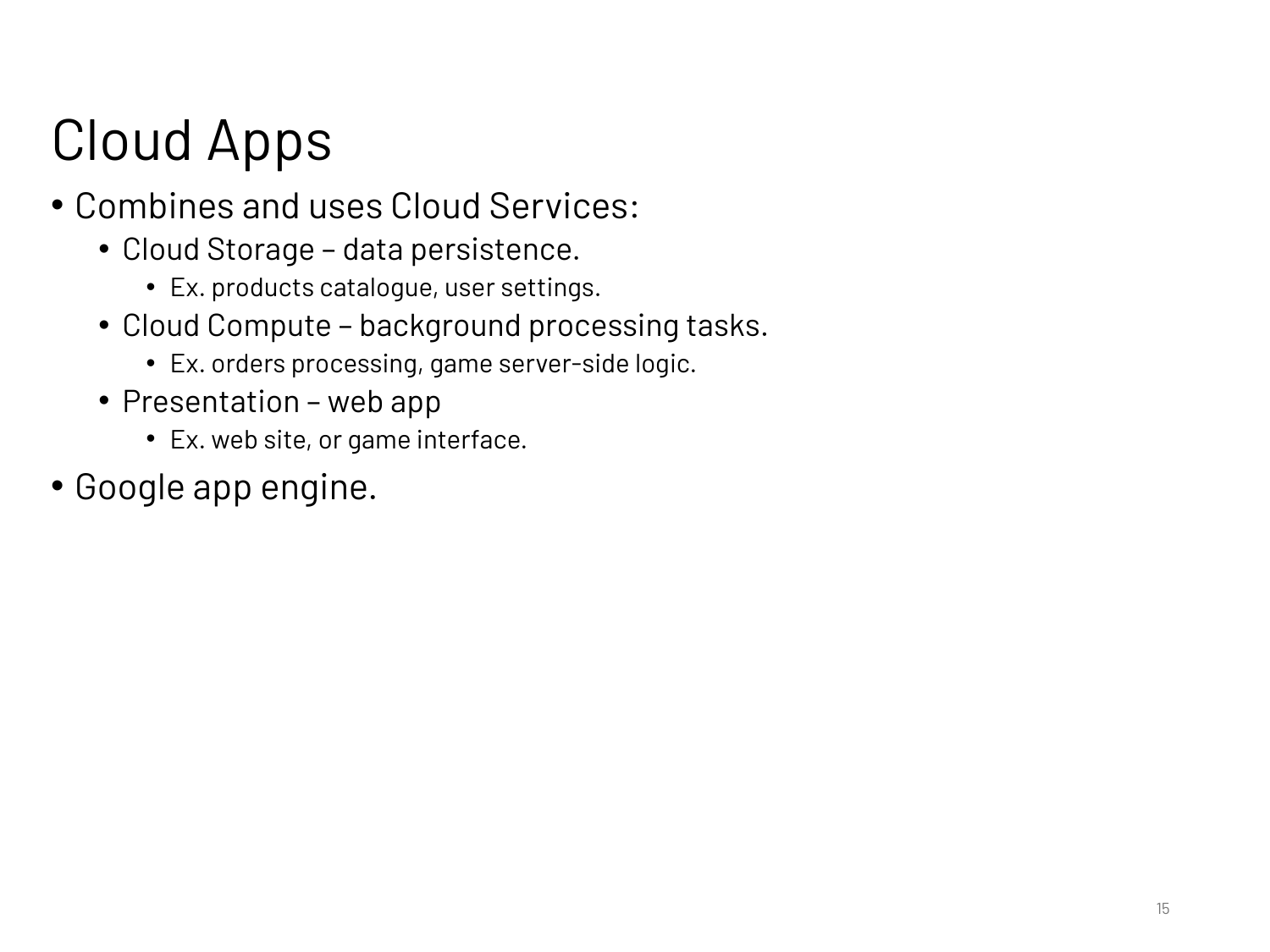

# Cloud Apps
Combines and uses Cloud Services:
Cloud Storage – data persistence.
Ex. products catalogue, user settings.
Cloud Compute – background processing tasks.
Ex. orders processing, game server-side logic.
Presentation – web app
Ex. web site, or game interface.
Google app engine.
15